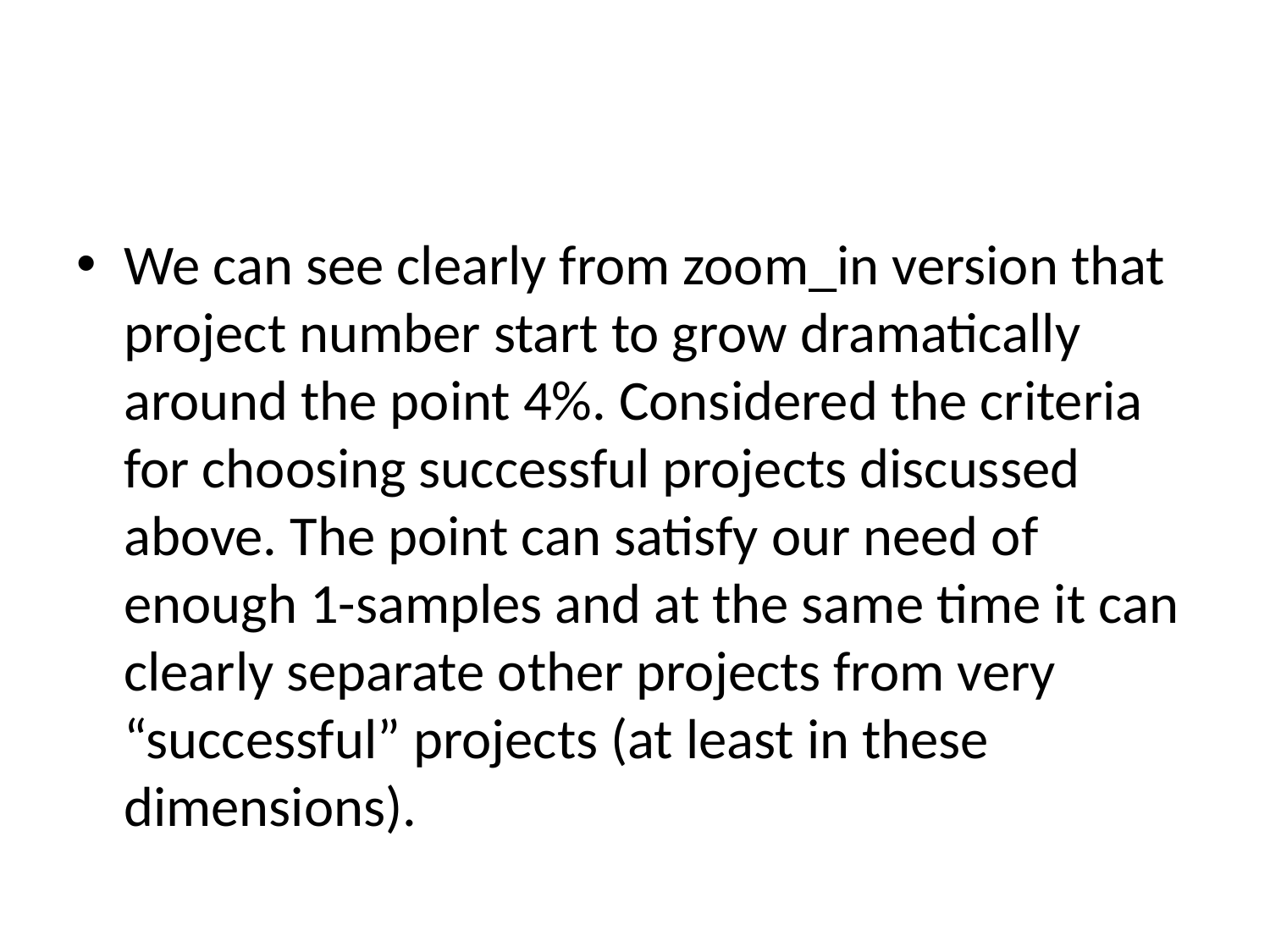

#
We can see clearly from zoom_in version that project number start to grow dramatically around the point 4%. Considered the criteria for choosing successful projects discussed above. The point can satisfy our need of enough 1-samples and at the same time it can clearly separate other projects from very “successful” projects (at least in these dimensions).